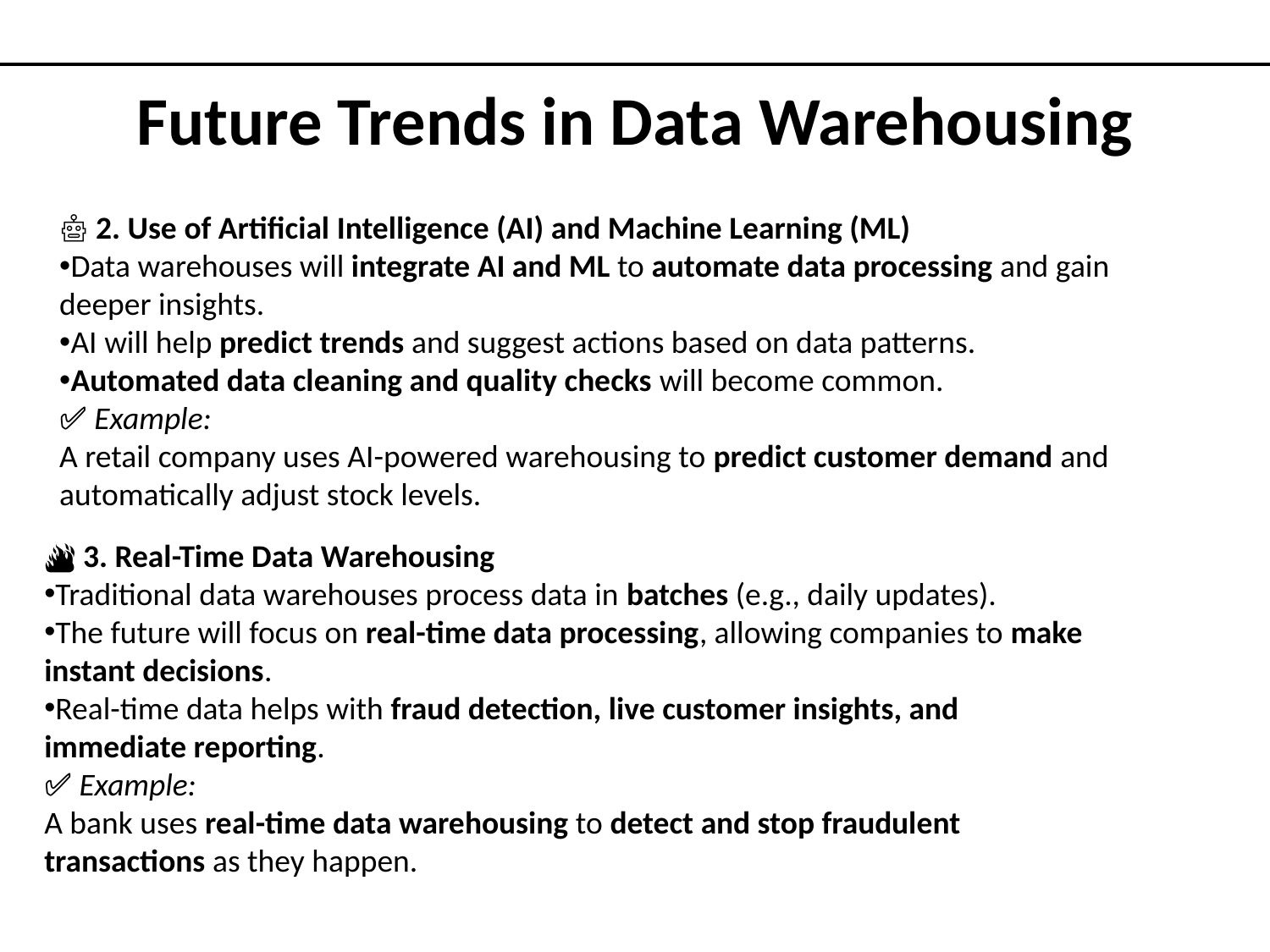

# Future Trends in Data Warehousing

🤖 2. Use of Artificial Intelligence (AI) and Machine Learning (ML)
Data warehouses will integrate AI and ML to automate data processing and gain deeper insights.
AI will help predict trends and suggest actions based on data patterns.
Automated data cleaning and quality checks will become common.
✅ Example:
A retail company uses AI-powered warehousing to predict customer demand and automatically adjust stock levels.

🔥 3. Real-Time Data Warehousing
Traditional data warehouses process data in batches (e.g., daily updates).
The future will focus on real-time data processing, allowing companies to make instant decisions.
Real-time data helps with fraud detection, live customer insights, and immediate reporting.
✅ Example:
A bank uses real-time data warehousing to detect and stop fraudulent transactions as they happen.